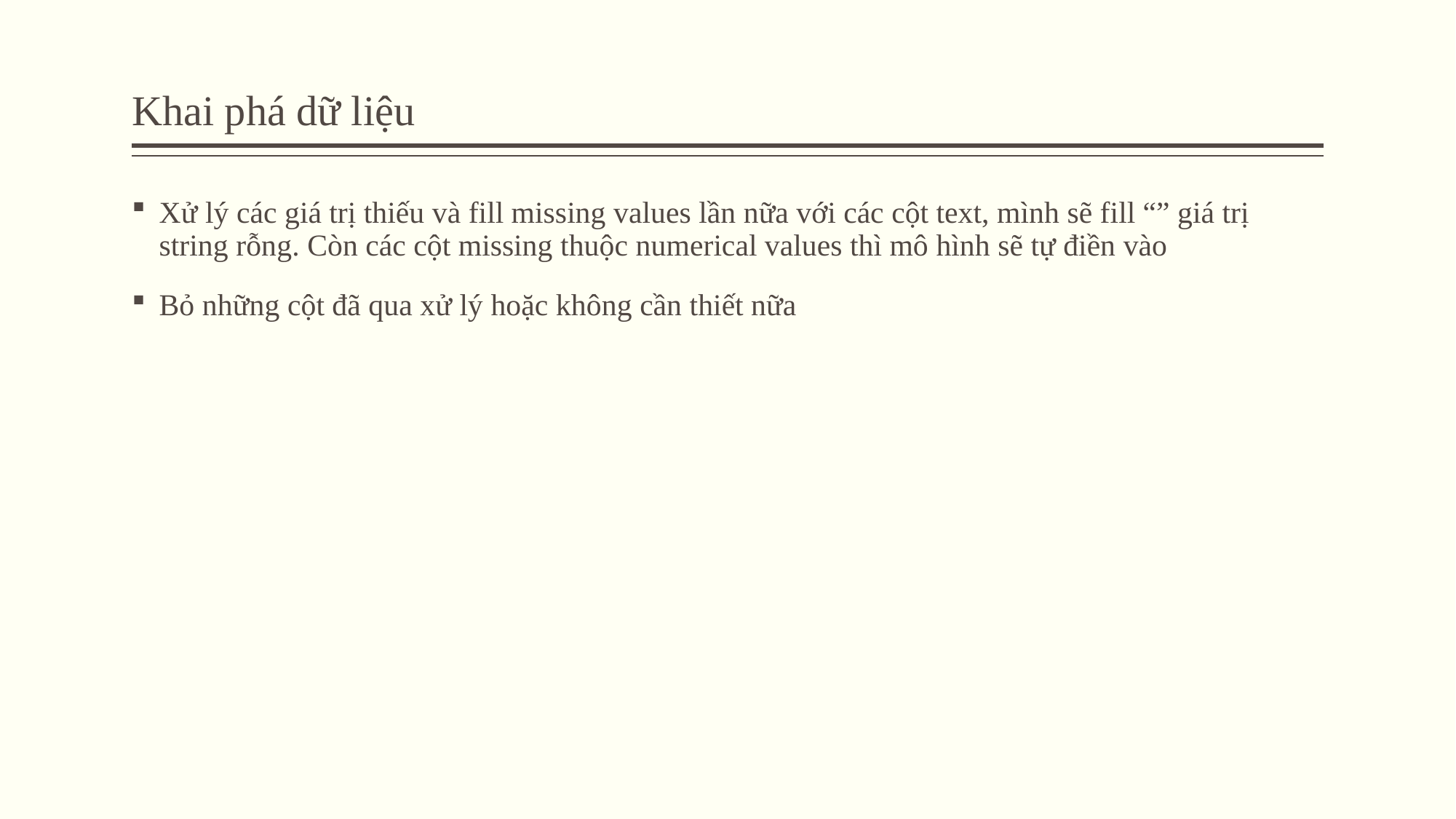

# Khai phá dữ liệu
Xử lý các giá trị thiếu và fill missing values lần nữa với các cột text, mình sẽ fill “” giá trị string rỗng. Còn các cột missing thuộc numerical values thì mô hình sẽ tự điền vào
Bỏ những cột đã qua xử lý hoặc không cần thiết nữa